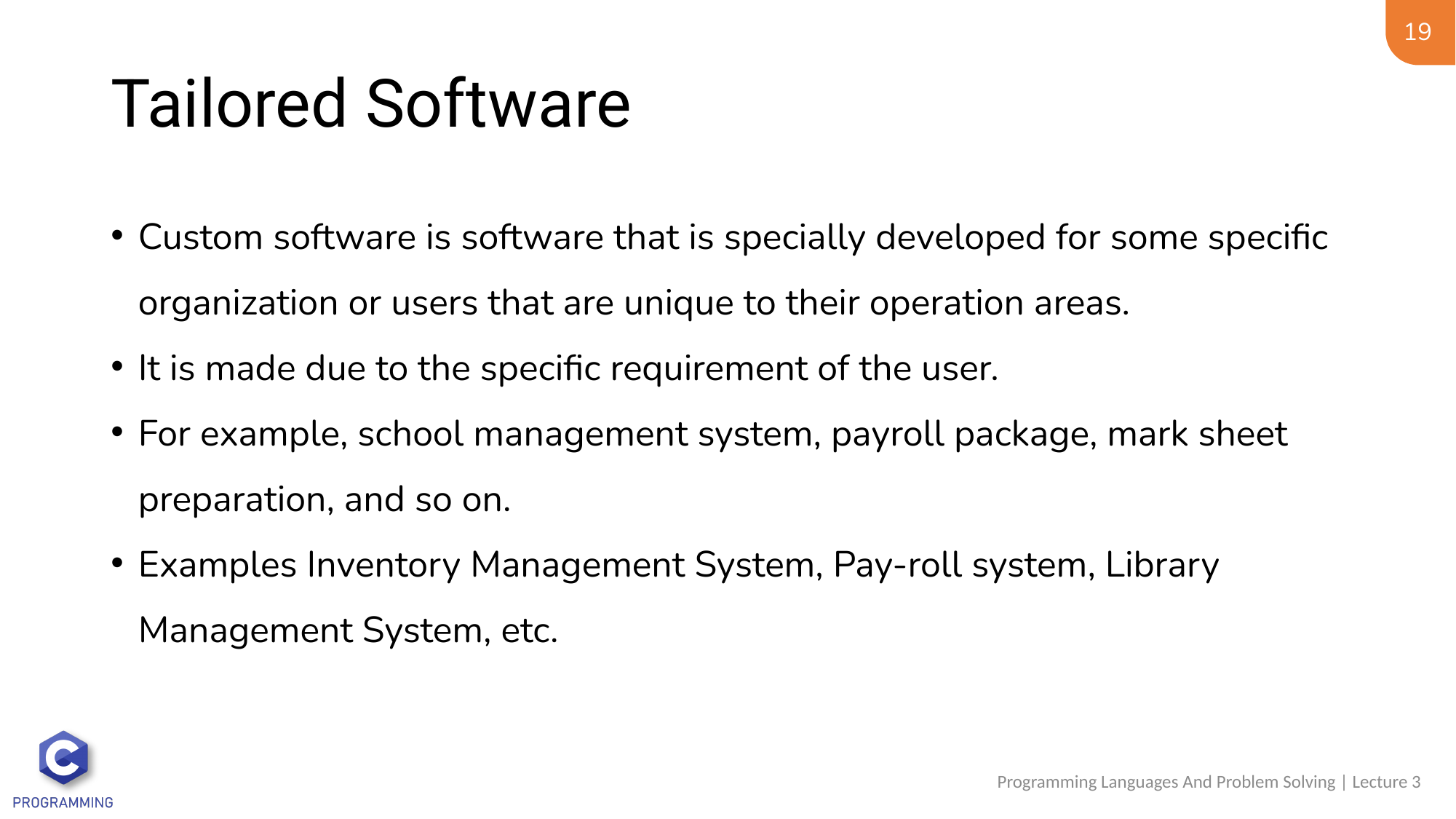

19
# Tailored Software
Custom software is software that is specially developed for some specific organization or users that are unique to their operation areas.
It is made due to the specific requirement of the user.
For example, school management system, payroll package, mark sheet preparation, and so on.
Examples Inventory Management System, Pay-roll system, Library Management System, etc.
Programming Languages And Problem Solving | Lecture 3